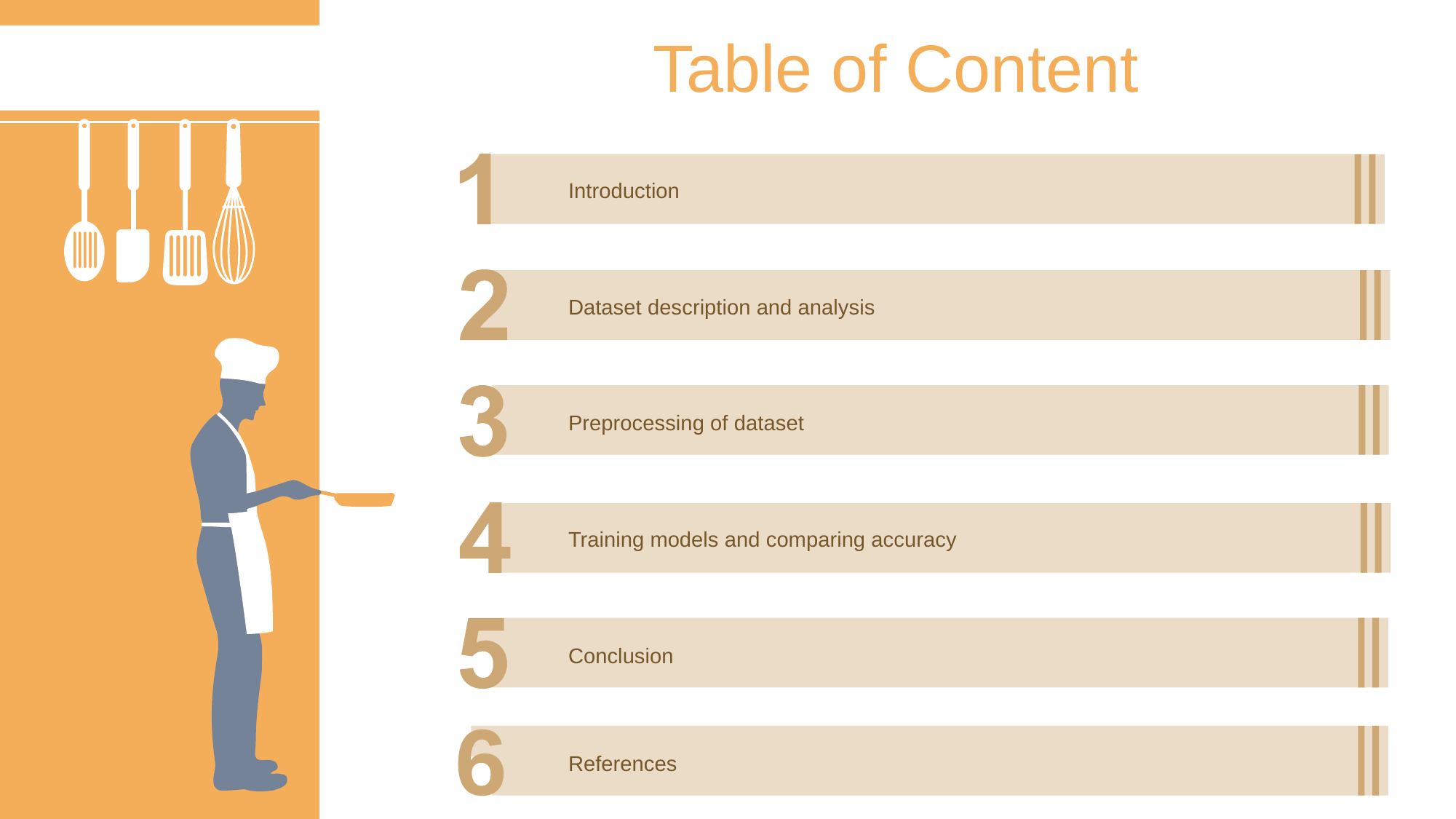

Table of Content

Introduction

Dataset description and analysis

Preprocessing of dataset

Training models and comparing accuracy

Conclusion
6

References